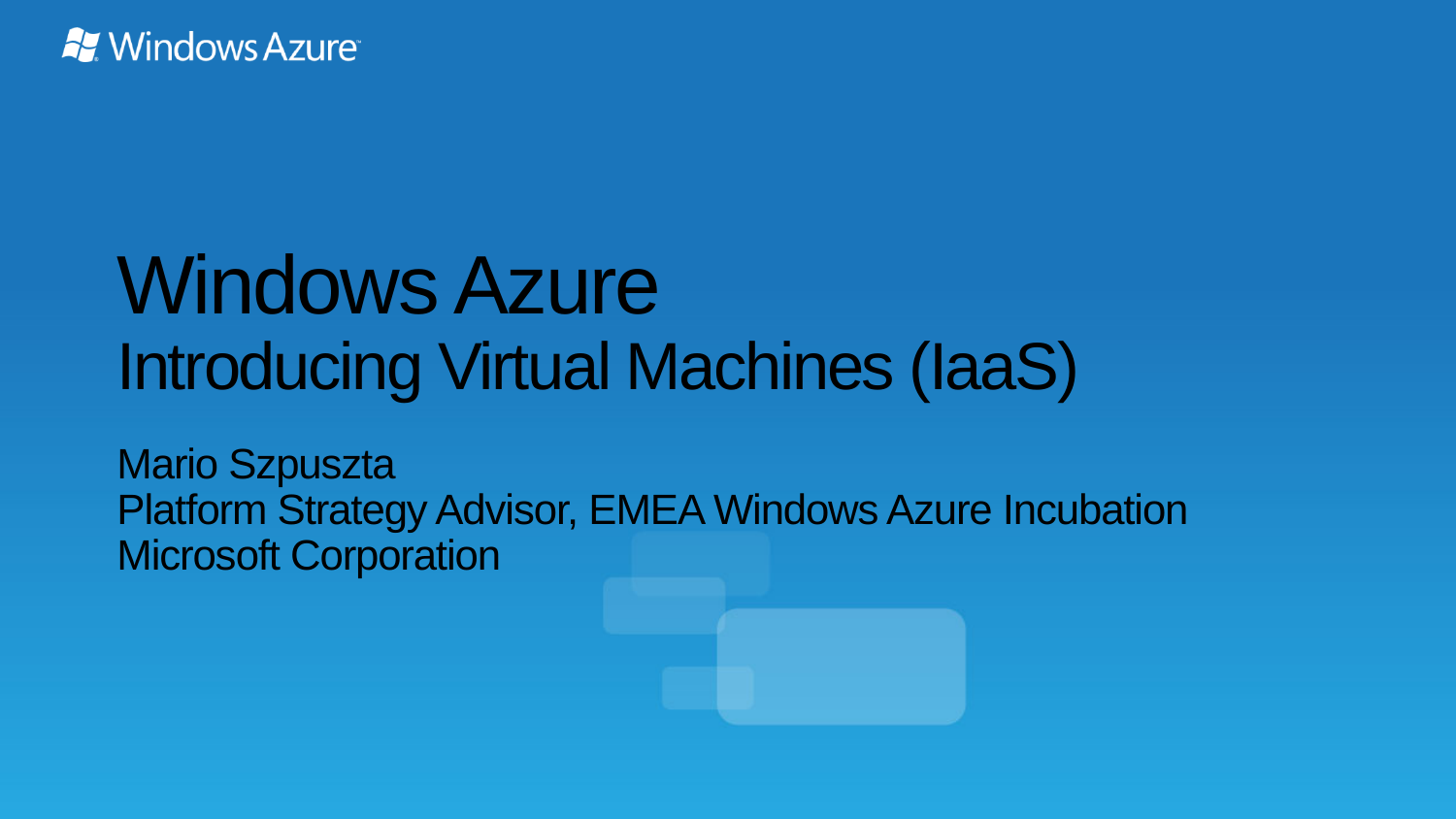

# Windows Azure Introducing Virtual Machines (IaaS)
Mario Szpuszta
Platform Strategy Advisor, EMEA Windows Azure Incubation
Microsoft Corporation